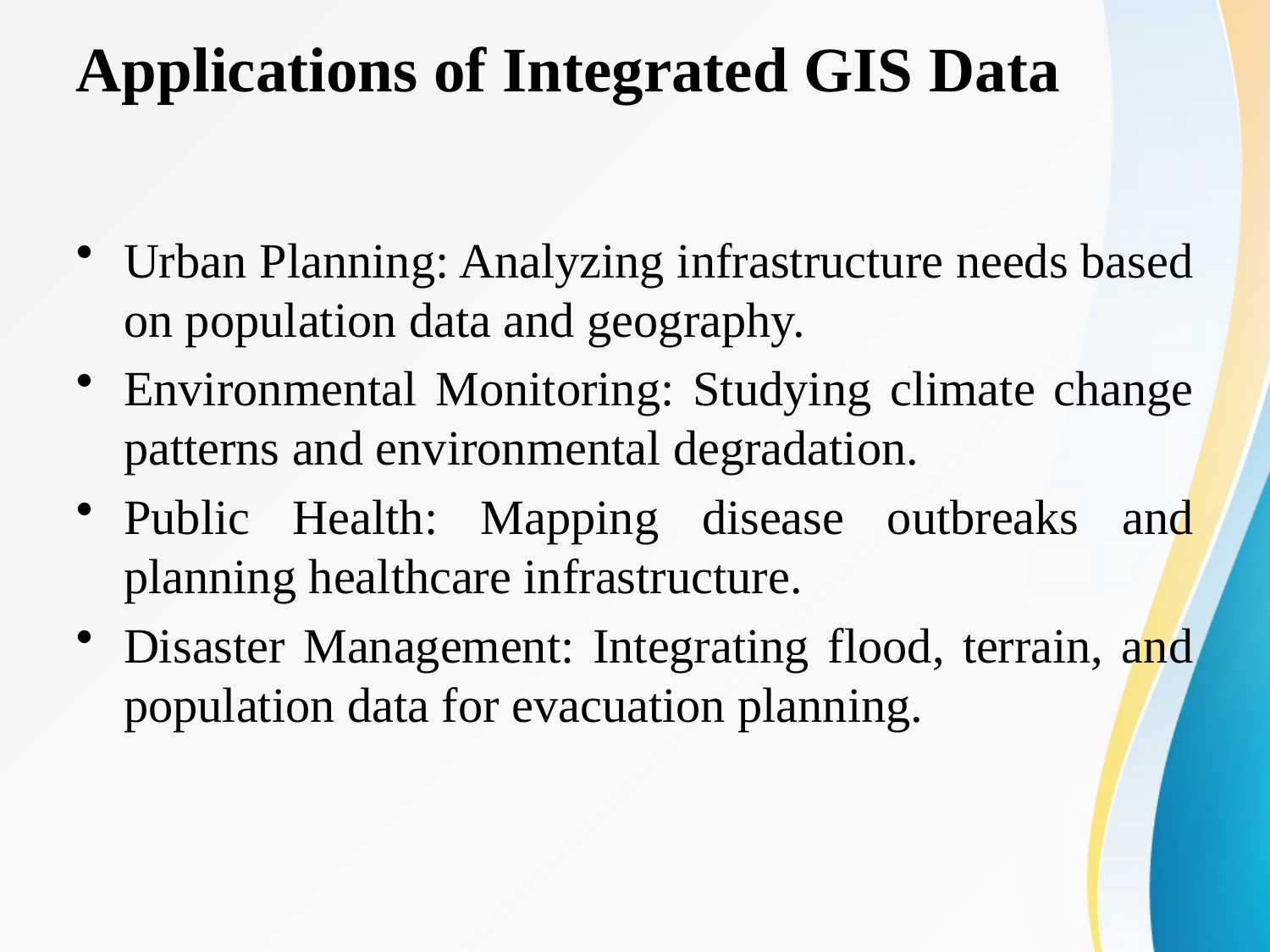

# Applications of Integrated GIS Data
Urban Planning: Analyzing infrastructure needs based on population data and geography.
Environmental Monitoring: Studying climate change patterns and environmental degradation.
Public Health: Mapping disease outbreaks and planning healthcare infrastructure.
Disaster Management: Integrating flood, terrain, and population data for evacuation planning.